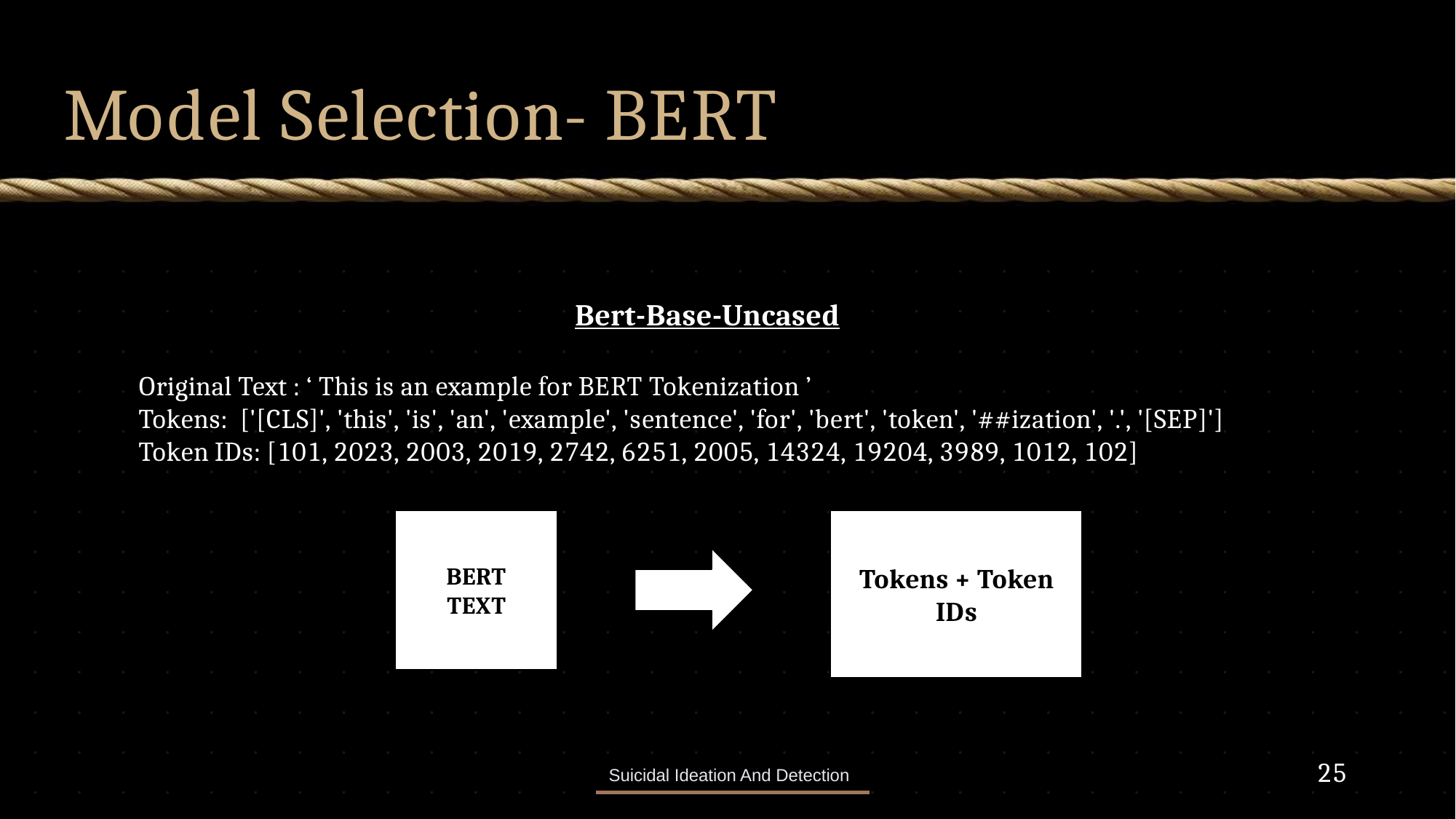

# Model Selection- BERT

Bert-Base-Uncased

Original Text : ‘ This is an example for BERT Tokenization ’
Tokens:  ['[CLS]', 'this', 'is', 'an', 'example', 'sentence', 'for', 'bert', 'token', '##ization', '.', '[SEP]']
Token IDs: [101, 2023, 2003, 2019, 2742, 6251, 2005, 14324, 19204, 3989, 1012, 102]

BERT
TEXT
Tokens + Token IDs

25